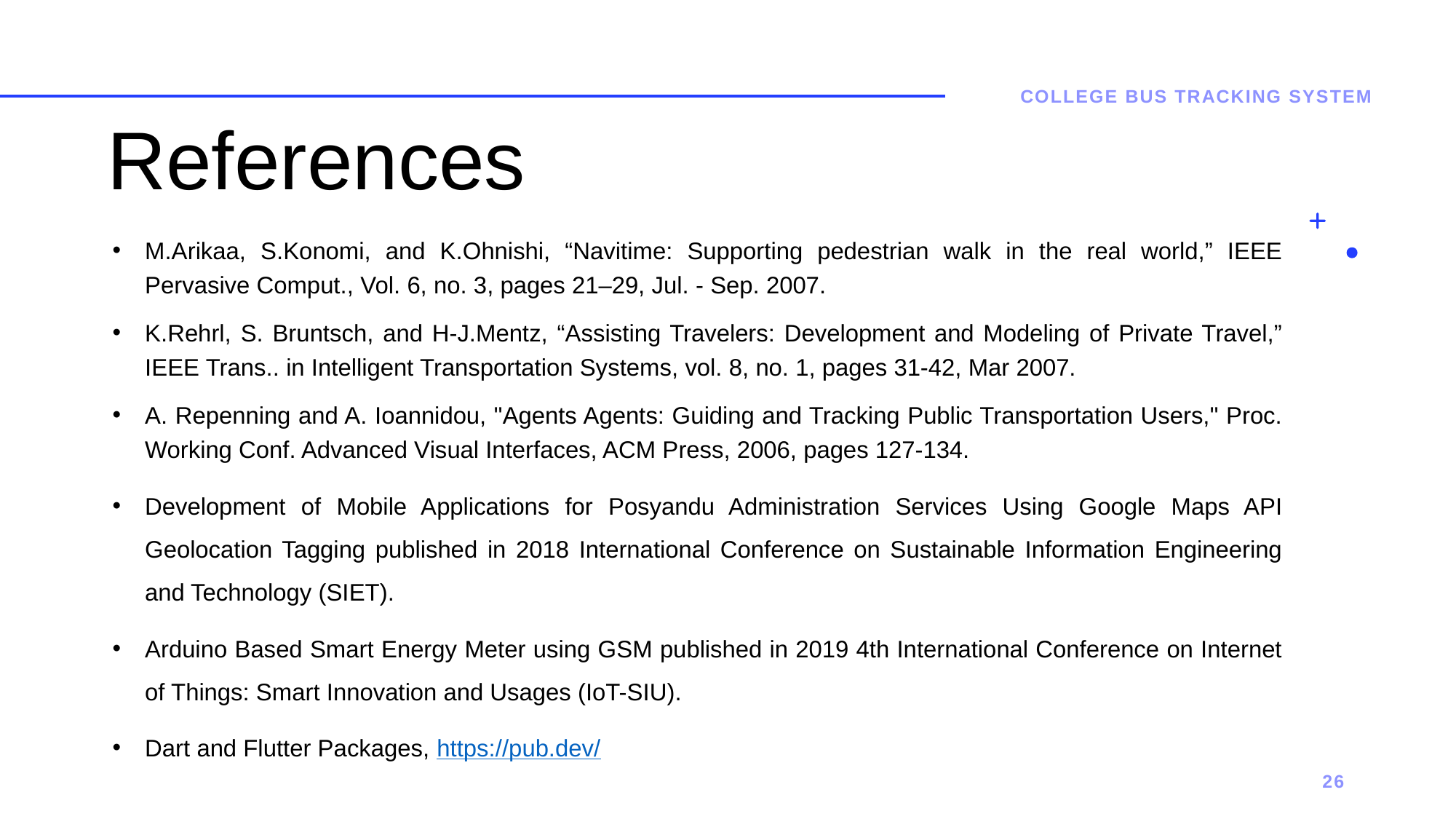

COLLEGE BUS TRACKING SYSTEM

# References
M.Arikaa, S.Konomi, and K.Ohnishi, “Navitime: Supporting pedestrian walk in the real world,” IEEE Pervasive Comput., Vol. 6, no. 3, pages 21–29, Jul. - Sep. 2007.
K.Rehrl, S. Bruntsch, and H-J.Mentz, “Assisting Travelers: Development and Modeling of Private Travel,” IEEE Trans.. in Intelligent Transportation Systems, vol. 8, no. 1, pages 31-42, Mar 2007.
A. Repenning and A. Ioannidou, "Agents Agents: Guiding and Tracking Public Transportation Users," Proc. Working Conf. Advanced Visual Interfaces, ACM Press, 2006, pages 127-134.
Development of Mobile Applications for Posyandu Administration Services Using Google Maps API Geolocation Tagging published in 2018 International Conference on Sustainable Information Engineering and Technology (SIET).
Arduino Based Smart Energy Meter using GSM published in 2019 4th International Conference on Internet of Things: Smart Innovation and Usages (IoT-SIU).
Dart and Flutter Packages, https://pub.dev/

26